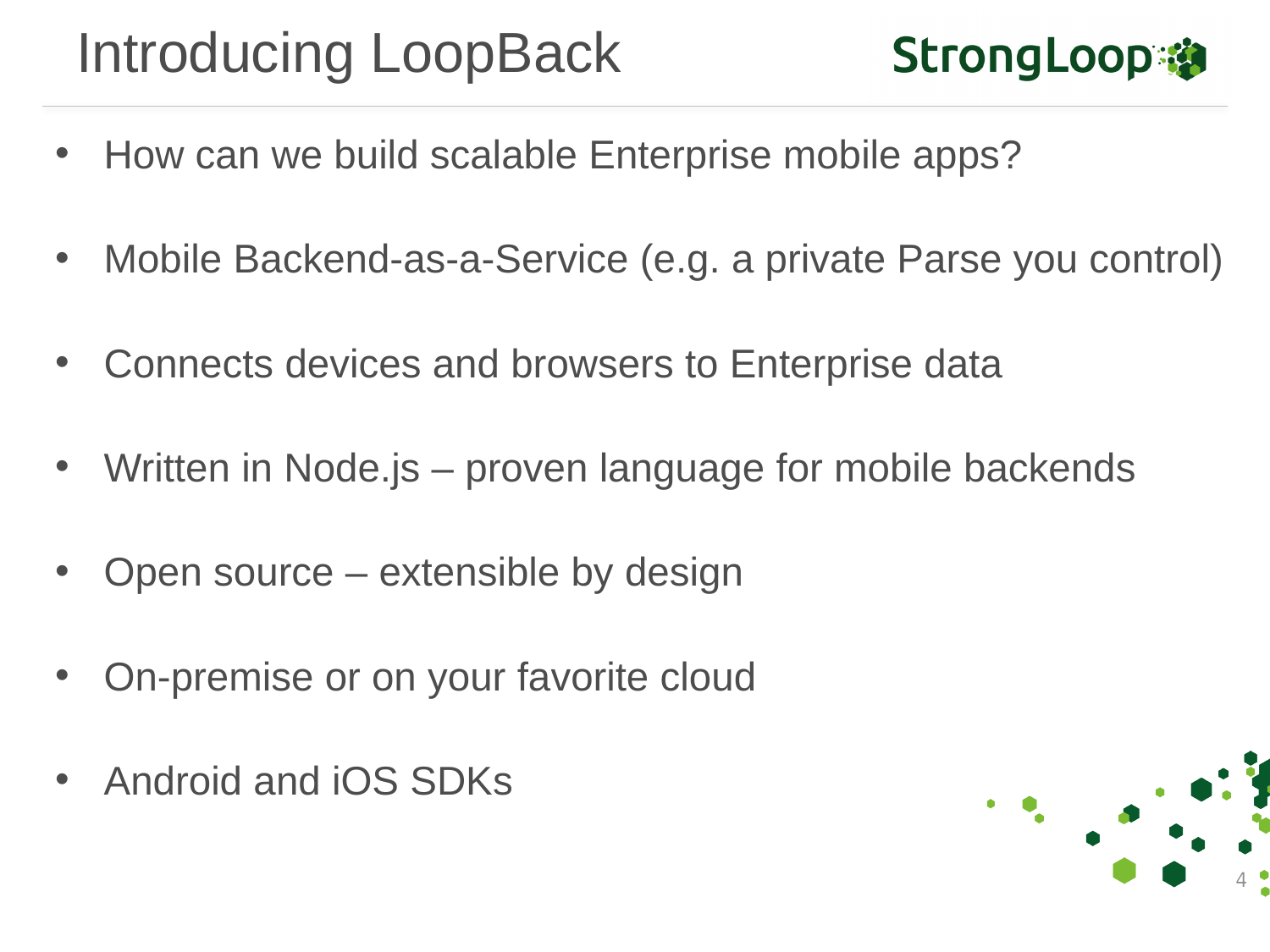

# Introducing LoopBack
How can we build scalable Enterprise mobile apps?
Mobile Backend-as-a-Service (e.g. a private Parse you control)
Connects devices and browsers to Enterprise data
Written in Node.js – proven language for mobile backends
Open source – extensible by design
On-premise or on your favorite cloud
Android and iOS SDKs

4